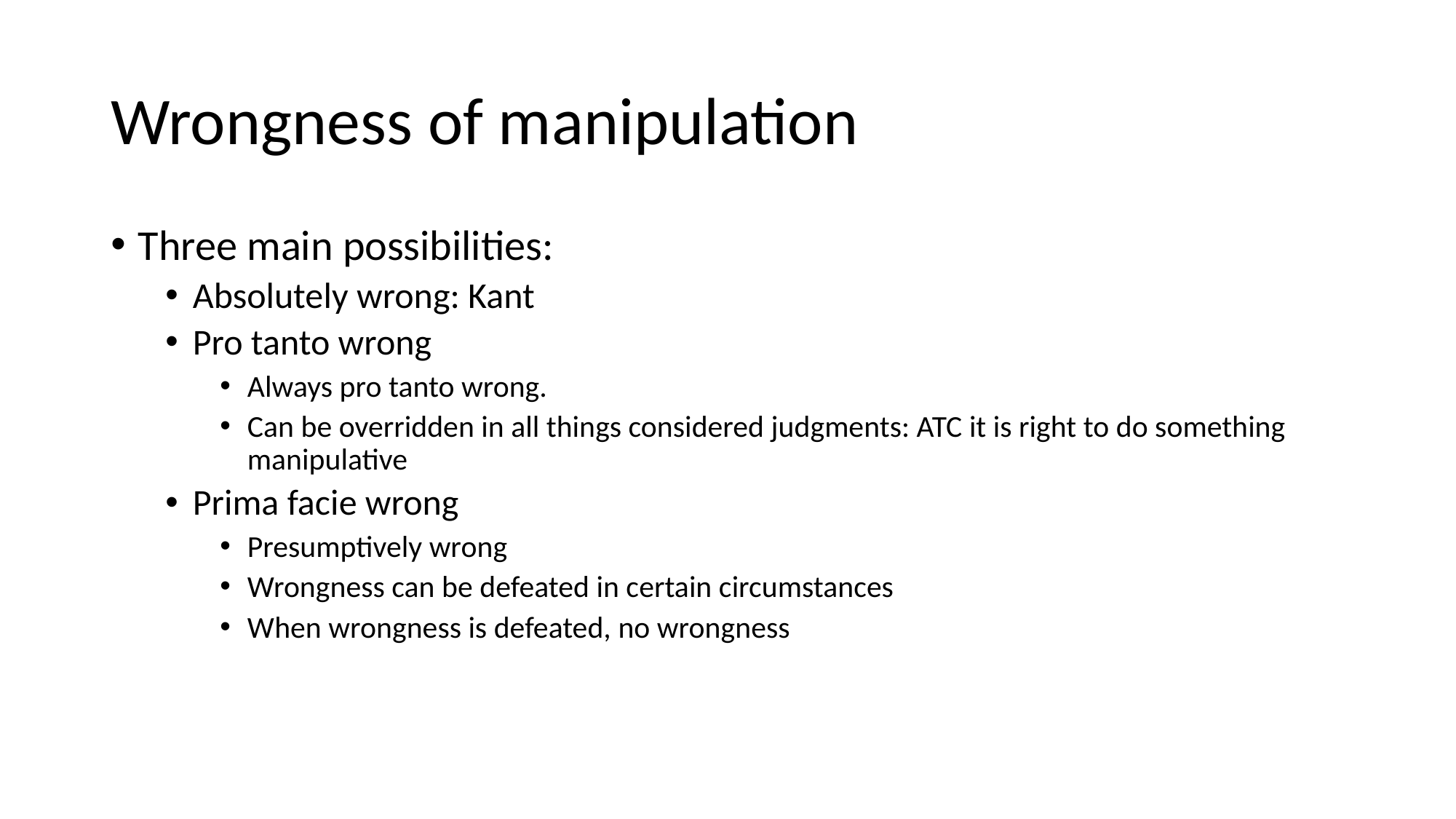

# Wrongness of manipulation
Three main possibilities:
Absolutely wrong: Kant
Pro tanto wrong
Always pro tanto wrong.
Can be overridden in all things considered judgments: ATC it is right to do something manipulative
Prima facie wrong
Presumptively wrong
Wrongness can be defeated in certain circumstances
When wrongness is defeated, no wrongness